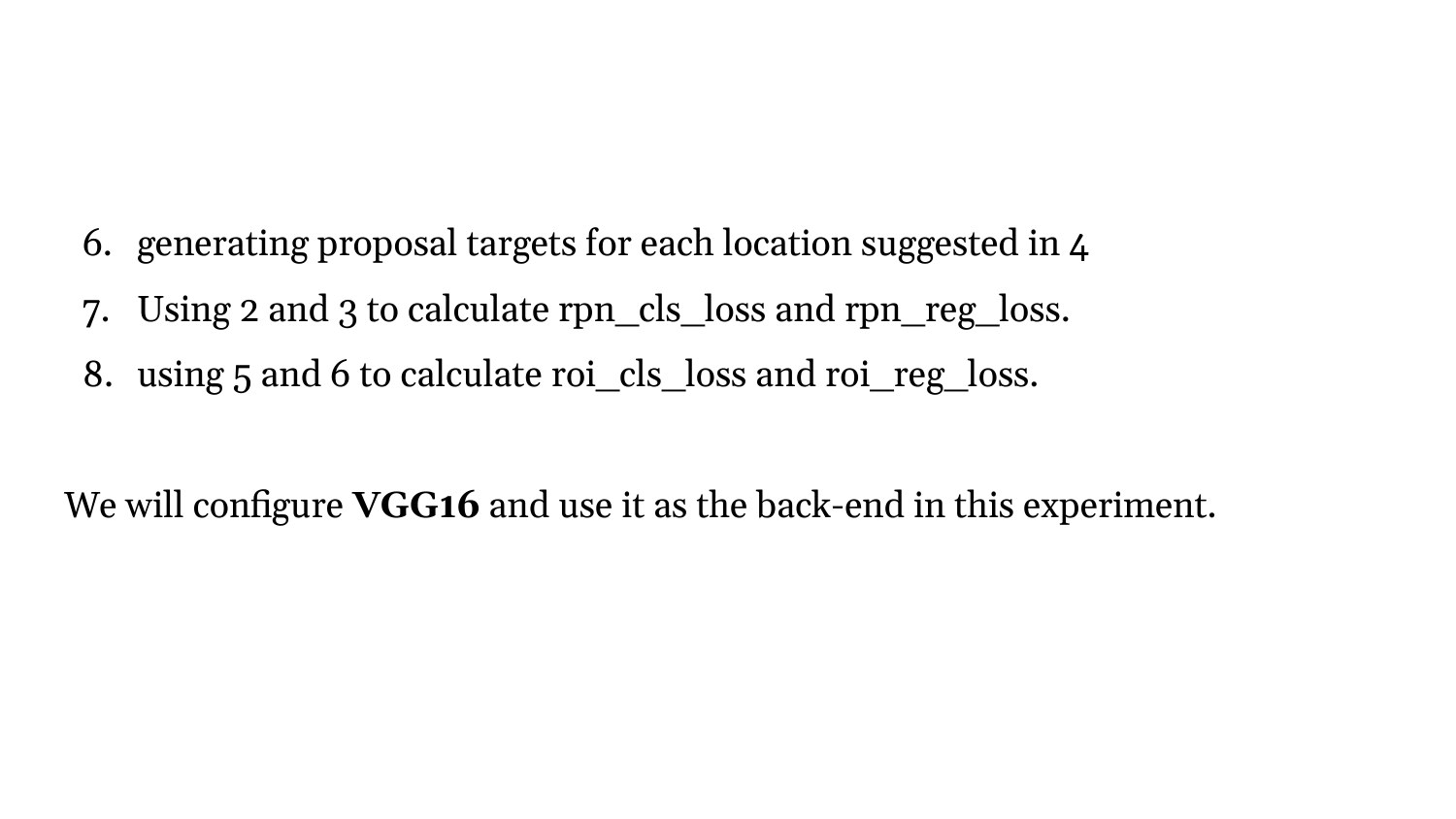

#
generating proposal targets for each location suggested in 4
Using 2 and 3 to calculate rpn_cls_loss and rpn_reg_loss.
using 5 and 6 to calculate roi_cls_loss and roi_reg_loss.

We will configure VGG16 and use it as the back-end in this experiment.